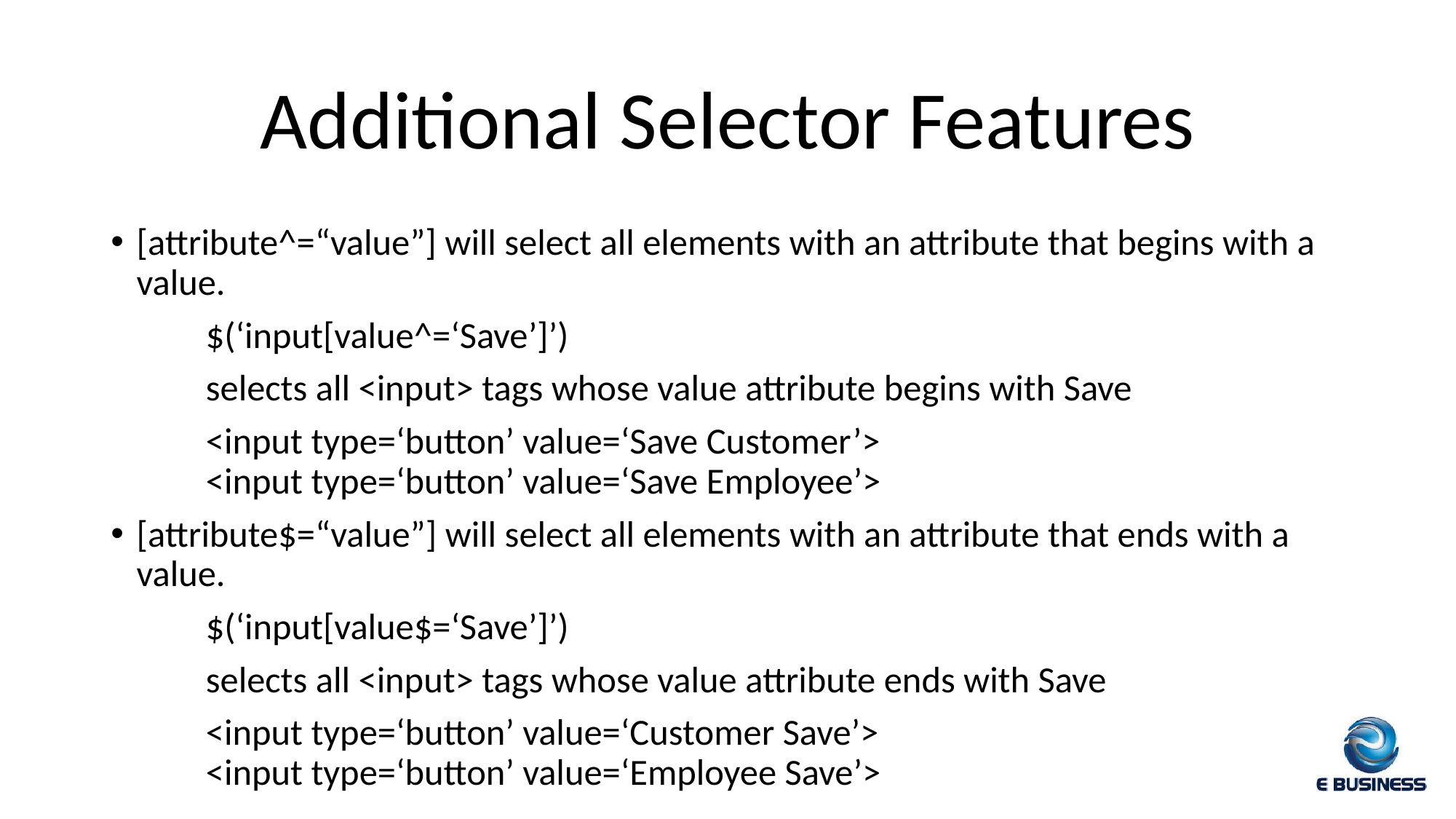

# Additional Selector Features
[attribute^=“value”] will select all elements with an attribute that begins with a value.
	$(‘input[value^=‘Save’]’)
	selects all <input> tags whose value attribute begins with Save
	<input type=‘button’ value=‘Save Customer’>
	<input type=‘button’ value=‘Save Employee’>
[attribute$=“value”] will select all elements with an attribute that ends with a value.
	$(‘input[value$=‘Save’]’)
	selects all <input> tags whose value attribute ends with Save
	<input type=‘button’ value=‘Customer Save’>
	<input type=‘button’ value=‘Employee Save’>